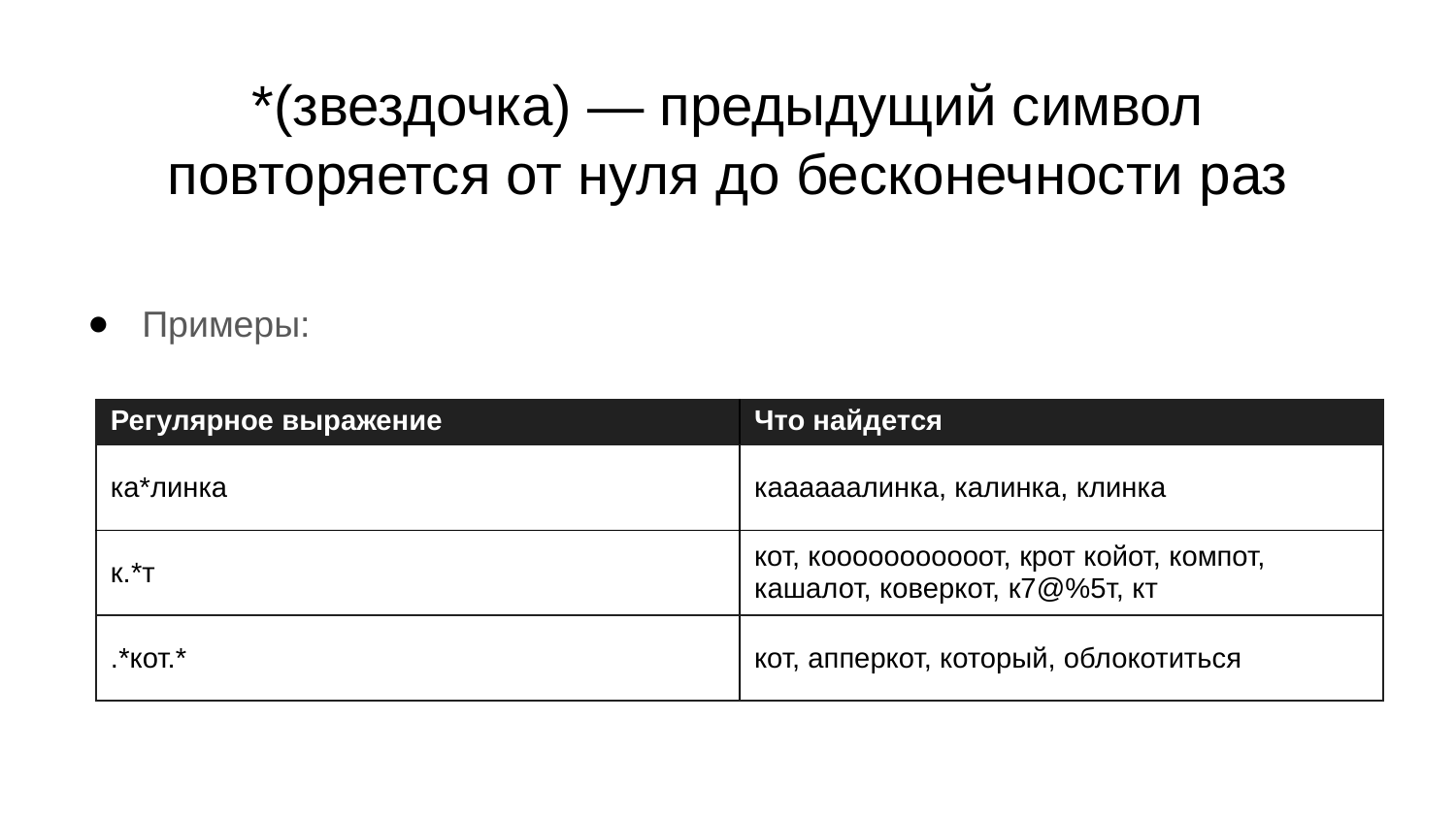

# *(звездочка) — предыдущий символ повторяется от нуля до бесконечности раз
Примеры:

| Регулярное выражение | Что найдется |
| --- | --- |
| ка\*линка | каааааалинка, калинка, клинка |
| к.\*т | кот, кооооооооооот, крот койот, компот, кашалот, коверкот, к7@%5т, кт |
| .\*кот.\* | кот, апперкот, который, облокотиться |